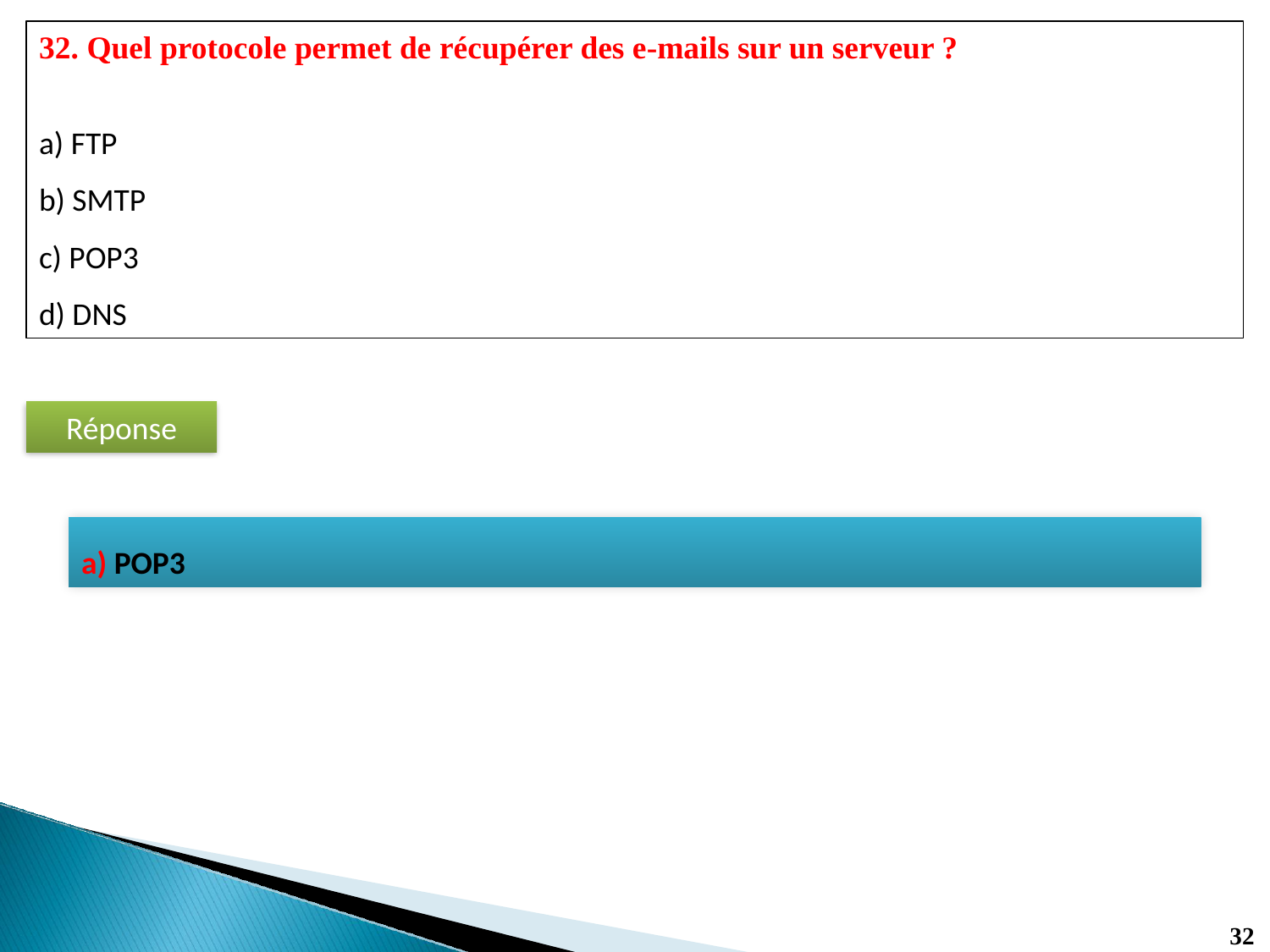

32. Quel protocole permet de récupérer des e-mails sur un serveur ?

a) FTP
b) SMTP
c) POP3
d) DNS
Réponse
a) POP3
32